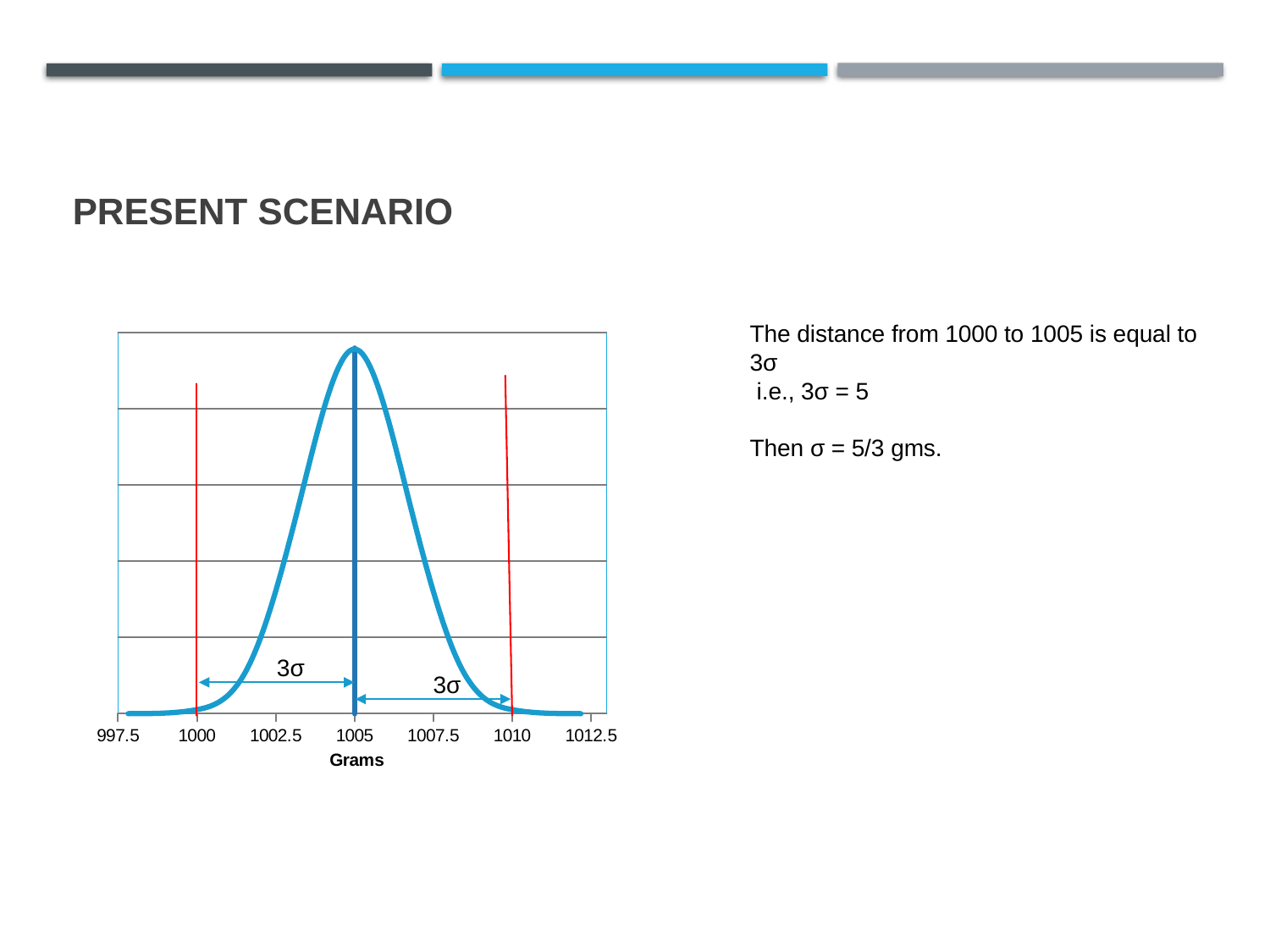

# Present scenario

### Chart

| Category | f(X) |  |
|---|---|---|
The distance from 1000 to 1005 is equal to 3σ
 i.e., 3σ = 5

Then σ = 5/3 gms.
3σ
3σ